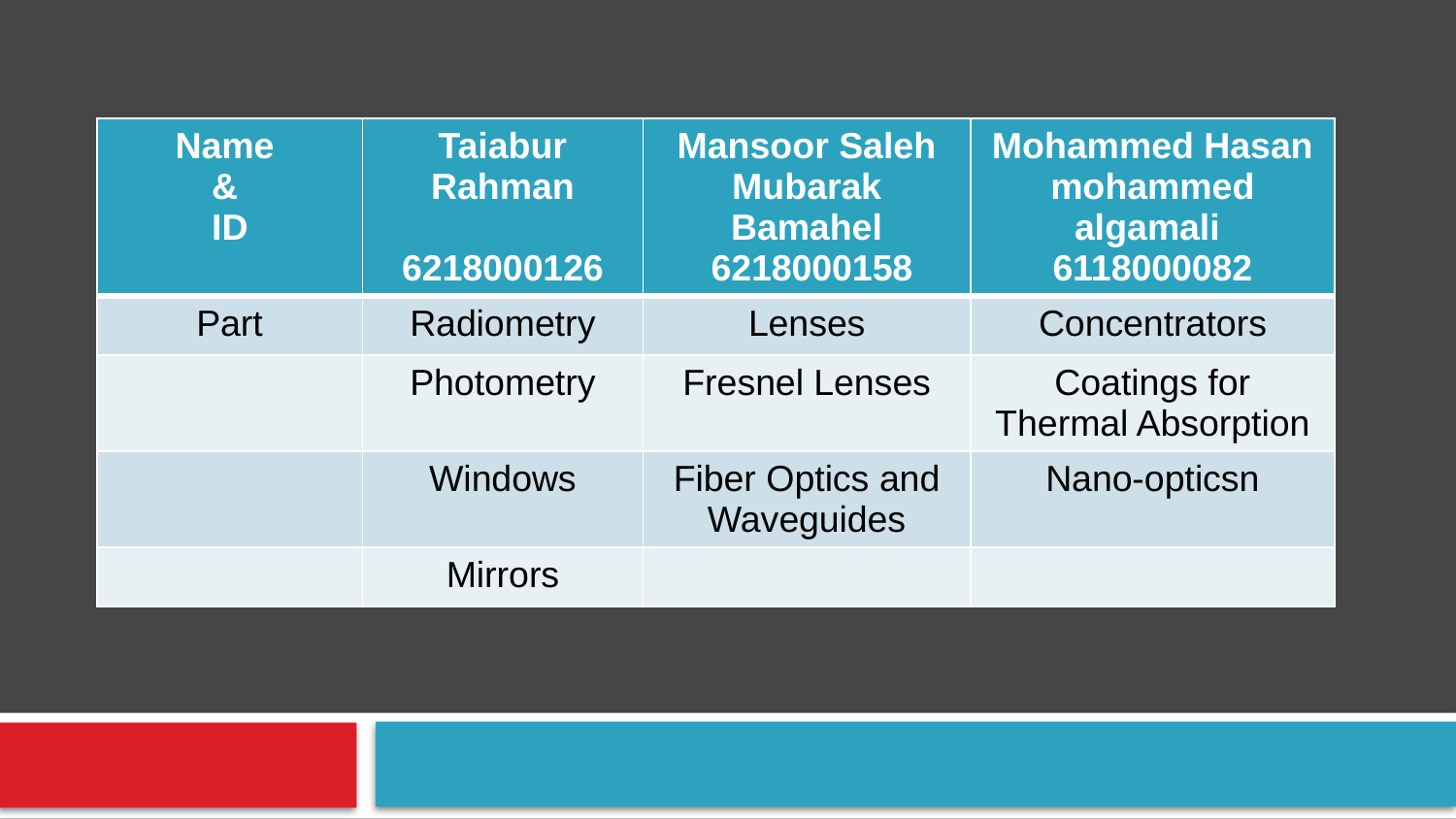

| Name & ID | Taiabur Rahman 6218000126 | Mansoor Saleh Mubarak Bamahel 6218000158 | Mohammed Hasan mohammed algamali 6118000082 |
| --- | --- | --- | --- |
| Part | Radiometry | Lenses | Concentrators |
|  | Photometry | Fresnel Lenses | Coatings for Thermal Absorption |
|  | Windows | Fiber Optics and Waveguides | Nano-opticsn |
|  | Mirrors |  |  |